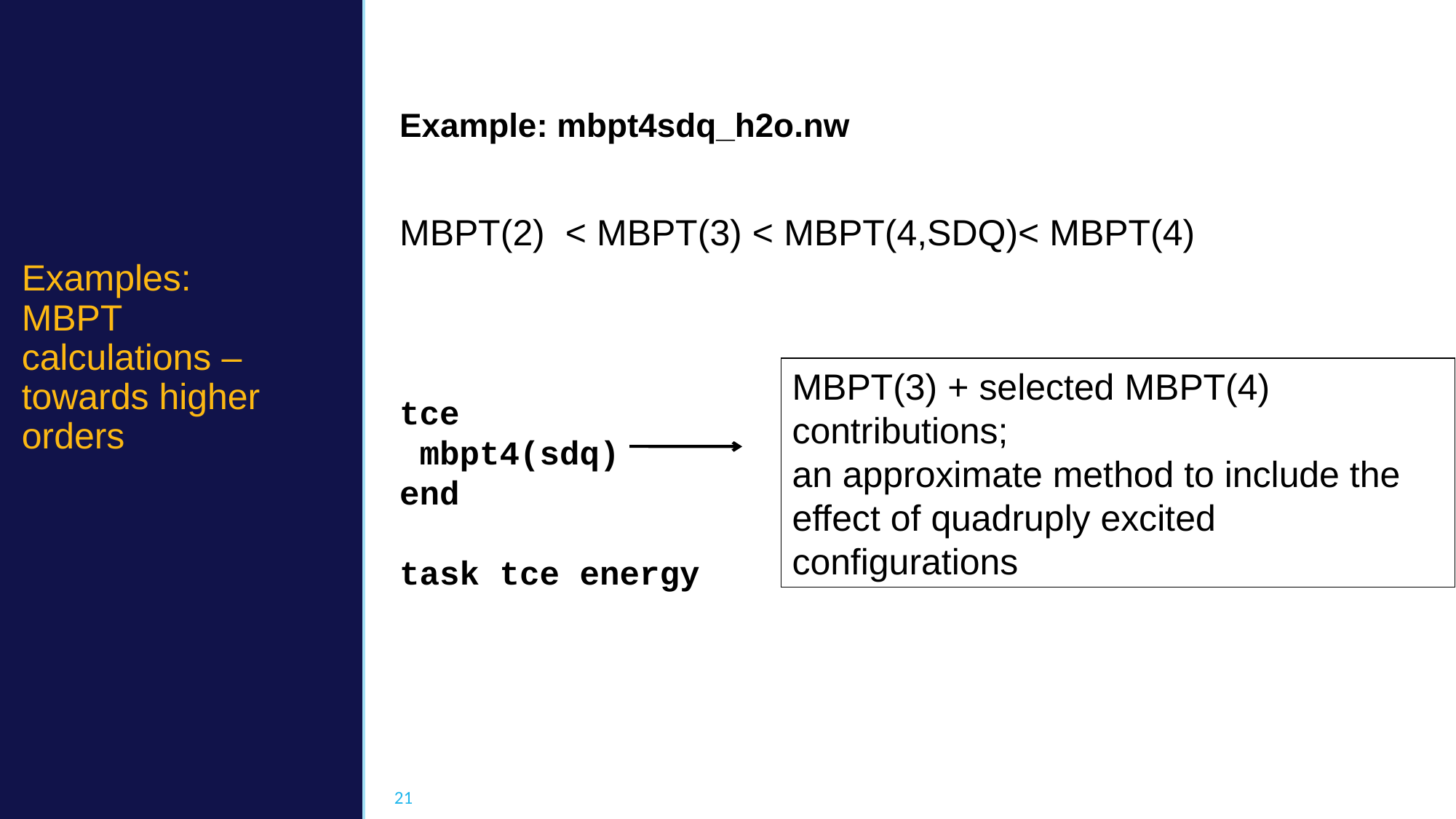

# Examples: MBPT calculations – towards higher orders
Example: mbpt4sdq_h2o.nw

MBPT(2)  < MBPT(3) < MBPT(4,SDQ)< MBPT(4)

tce
 mbpt4(sdq)
end

task tce energy
MBPT(3) + selected MBPT(4) contributions;
an approximate method to include the effect of quadruply excited configurations
21